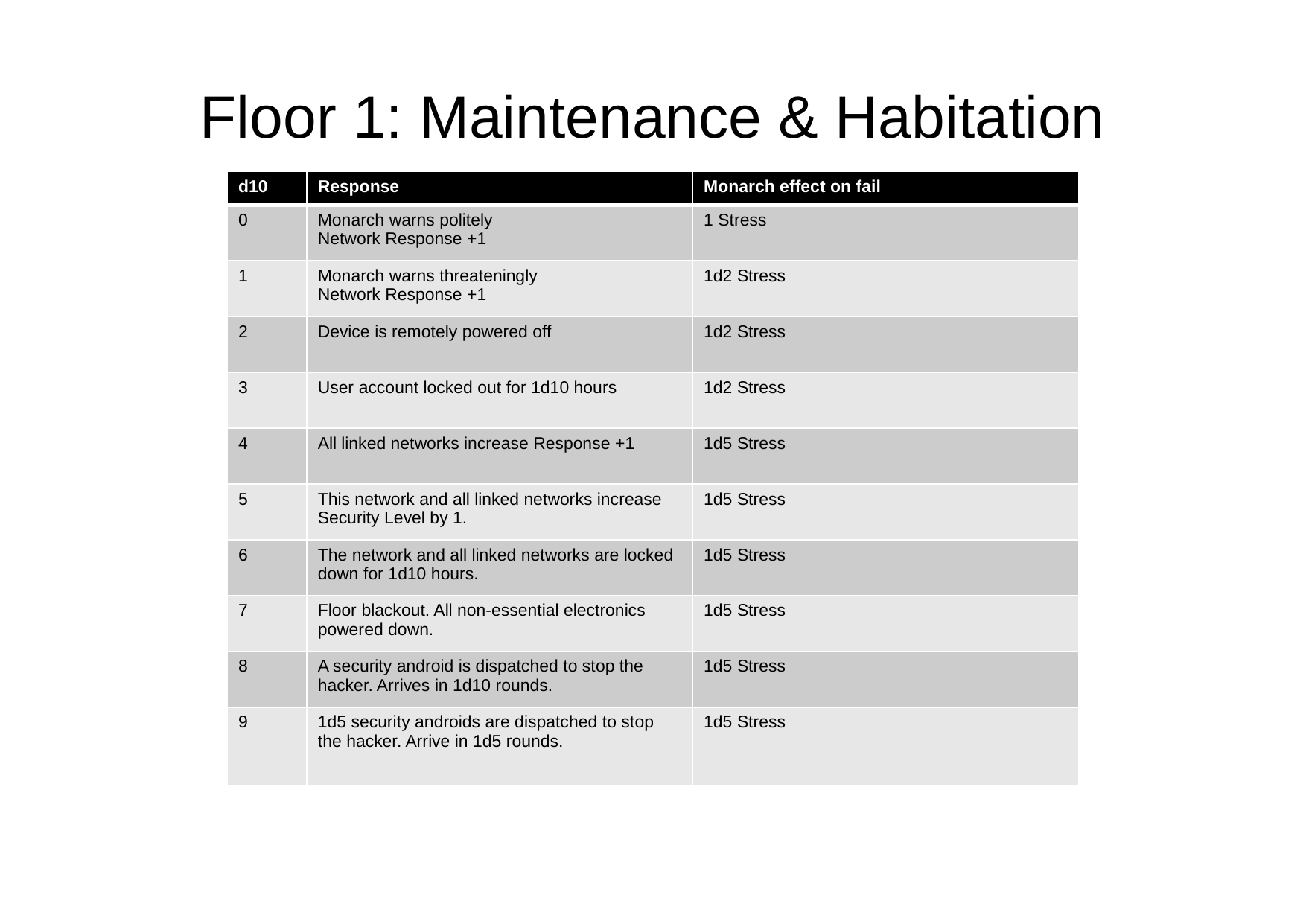

# Floor 1: Maintenance & Habitation
| d10 | Response | Monarch effect on fail |
| --- | --- | --- |
| 0 | Monarch warns politely Network Response +1 | 1 Stress |
| 1 | Monarch warns threateningly Network Response +1 | 1d2 Stress |
| 2 | Device is remotely powered off | 1d2 Stress |
| 3 | User account locked out for 1d10 hours | 1d2 Stress |
| 4 | All linked networks increase Response +1 | 1d5 Stress |
| 5 | This network and all linked networks increase Security Level by 1. | 1d5 Stress |
| 6 | The network and all linked networks are locked down for 1d10 hours. | 1d5 Stress |
| 7 | Floor blackout. All non-essential electronics powered down. | 1d5 Stress |
| 8 | A security android is dispatched to stop the hacker. Arrives in 1d10 rounds. | 1d5 Stress |
| 9 | 1d5 security androids are dispatched to stop the hacker. Arrive in 1d5 rounds. | 1d5 Stress |